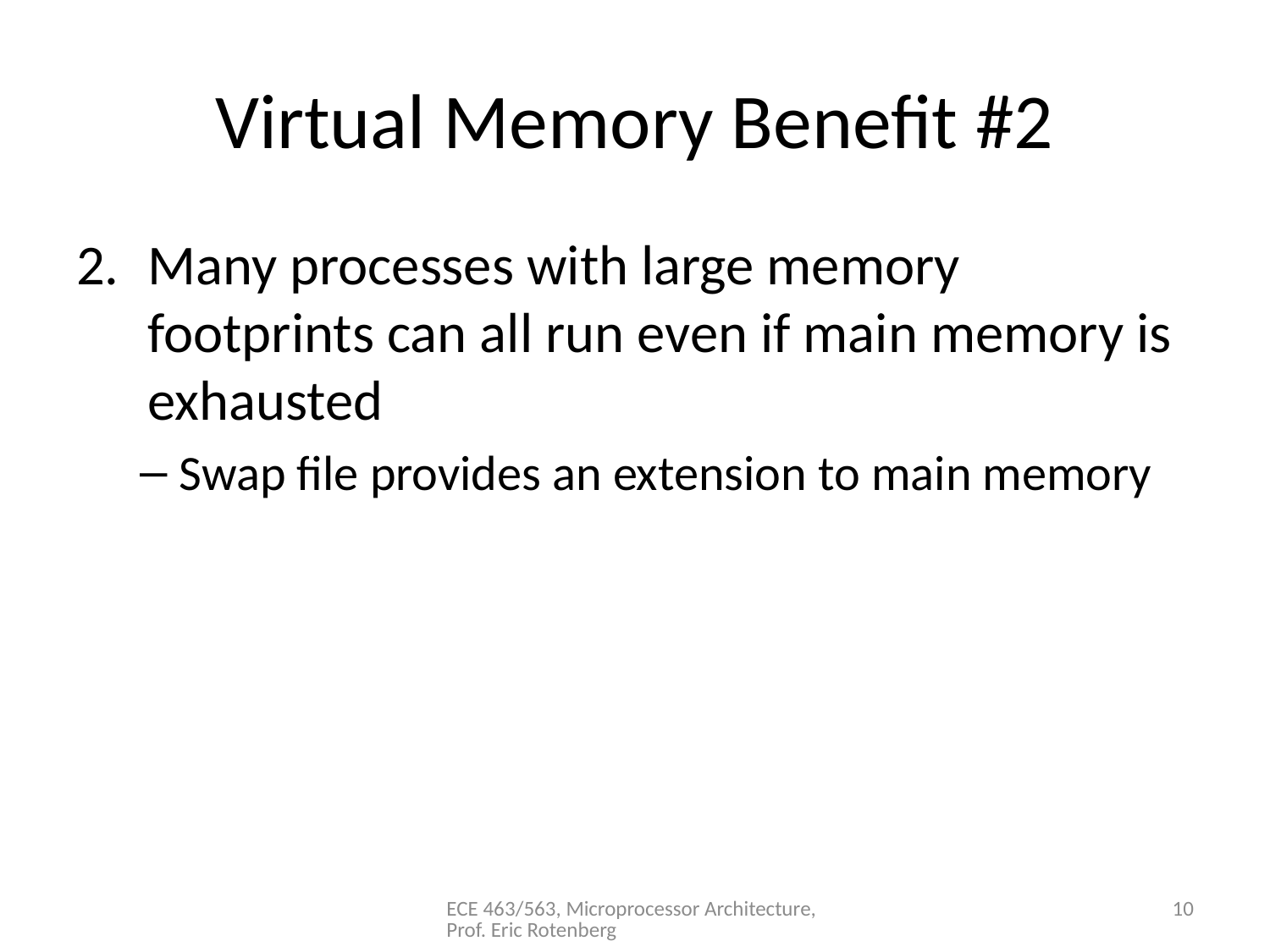

# Virtual Memory Benefit #2
Many processes with large memory footprints can all run even if main memory is exhausted
Swap file provides an extension to main memory
ECE 463/563, Microprocessor Architecture, Prof. Eric Rotenberg
10